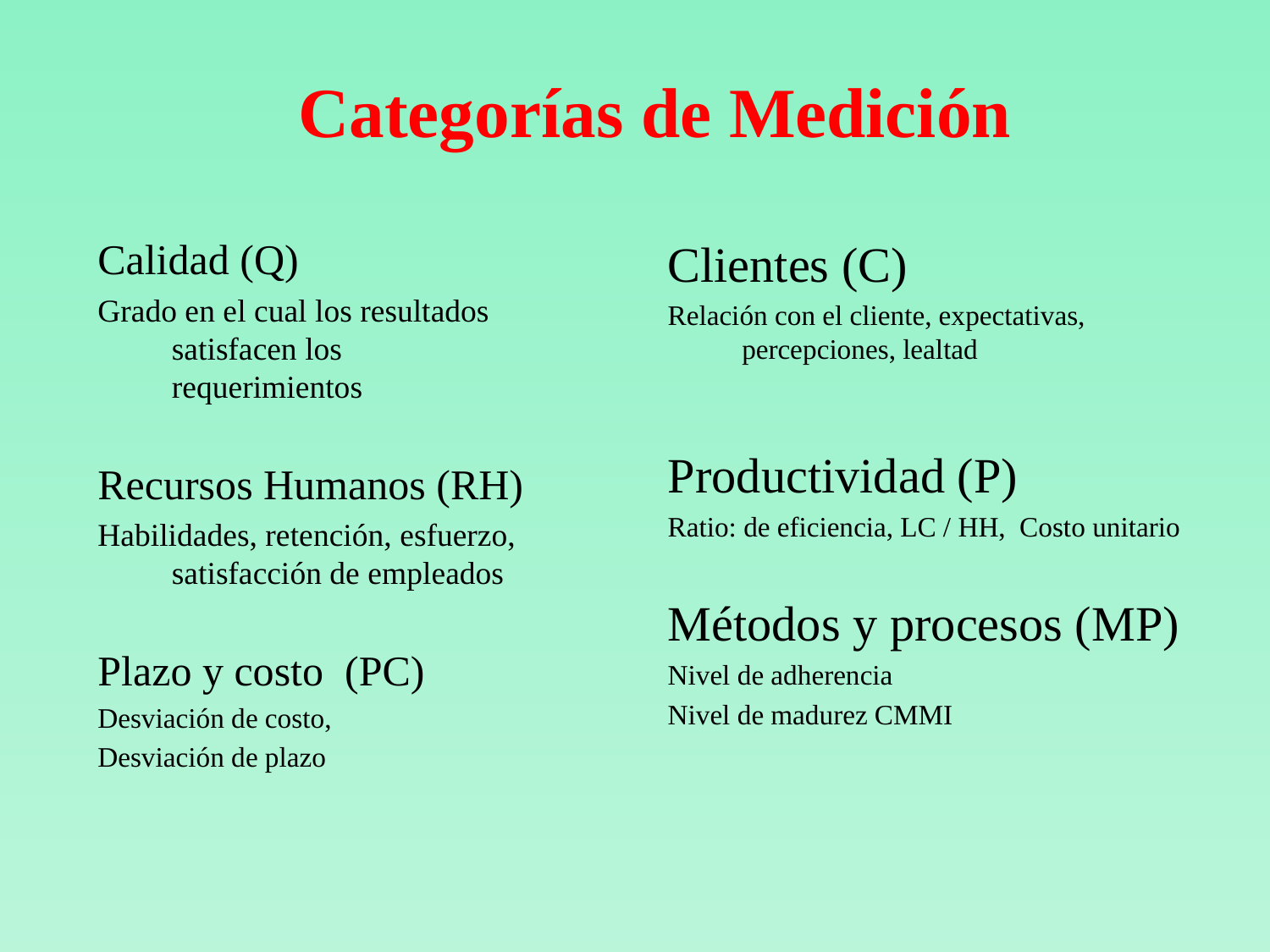

# Categorías de Medición
Clientes (C)
Relación con el cliente, expectativas, percepciones, lealtad

Productividad (P)
Ratio: de eficiencia, LC / HH,  Costo unitario

Métodos y procesos (MP)
Nivel de adherencia
Nivel de madurez CMMI
Calidad (Q)
Grado en el cual los resultados satisfacen los requerimientos

Recursos Humanos (RH)
Habilidades, retención, esfuerzo, satisfacción de empleados

Plazo y costo  (PC)
Desviación de costo,
Desviación de plazo